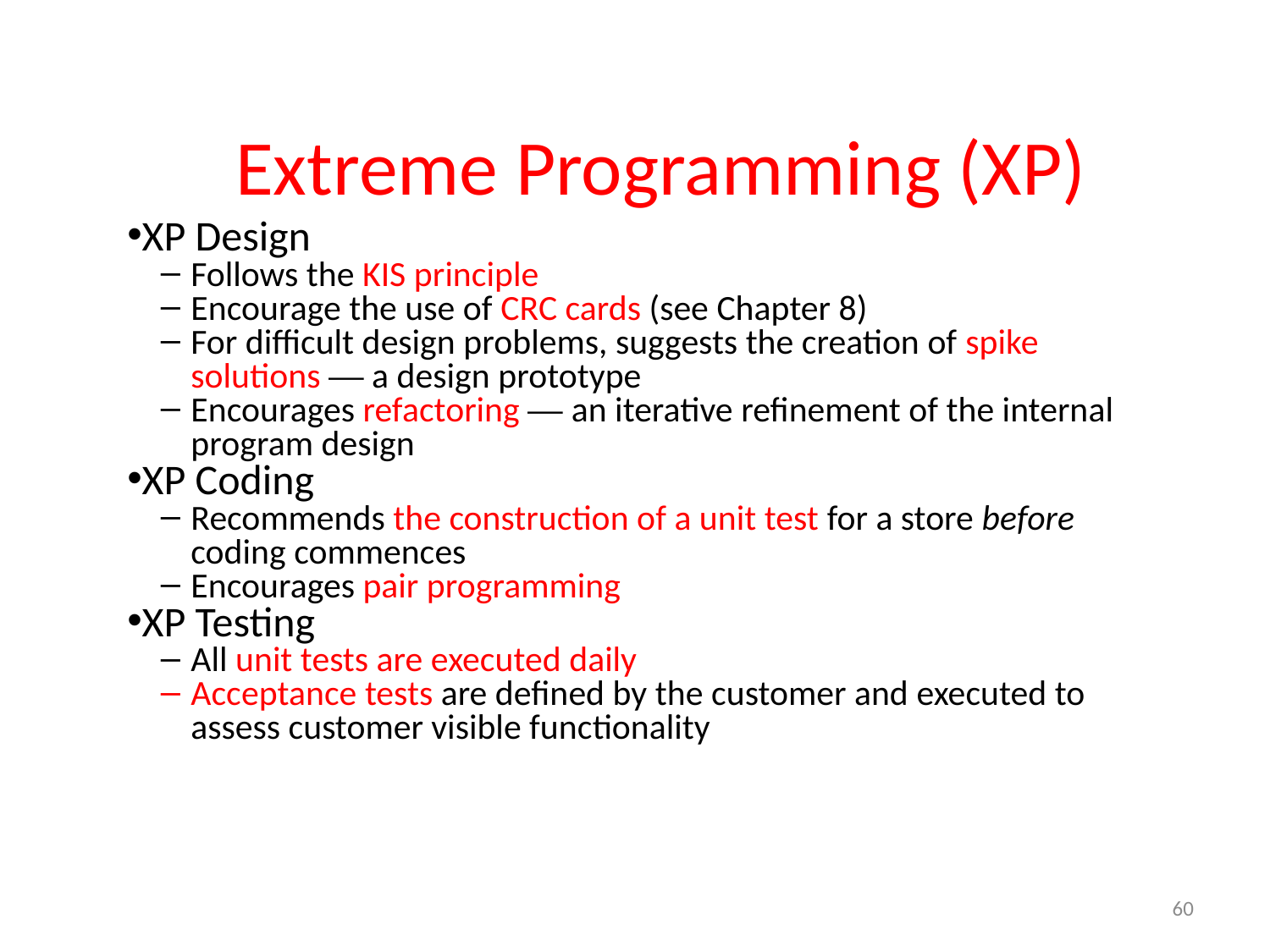

Extreme Programming (XP)
XP Design
Follows the KIS principle
Encourage the use of CRC cards (see Chapter 8)
For difficult design problems, suggests the creation of spike solutions — a design prototype
Encourages refactoring — an iterative refinement of the internal program design
XP Coding
Recommends the construction of a unit test for a store before coding commences
Encourages pair programming
XP Testing
All unit tests are executed daily
Acceptance tests are defined by the customer and executed to assess customer visible functionality

60